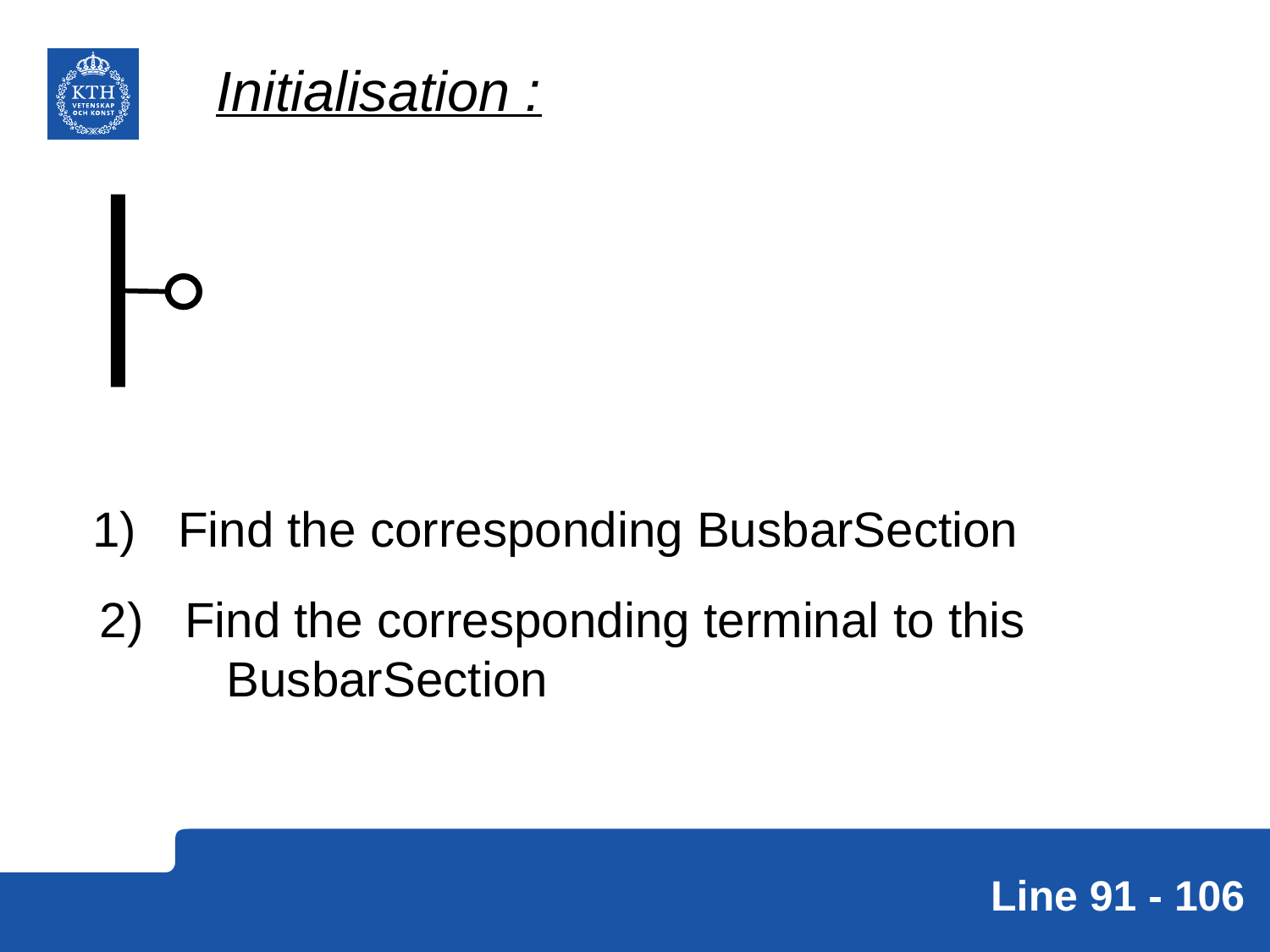

Initialisation :

1)   Find the corresponding BusbarSection
2)   Find the corresponding terminal to this
	BusbarSection
Line 91 - 106